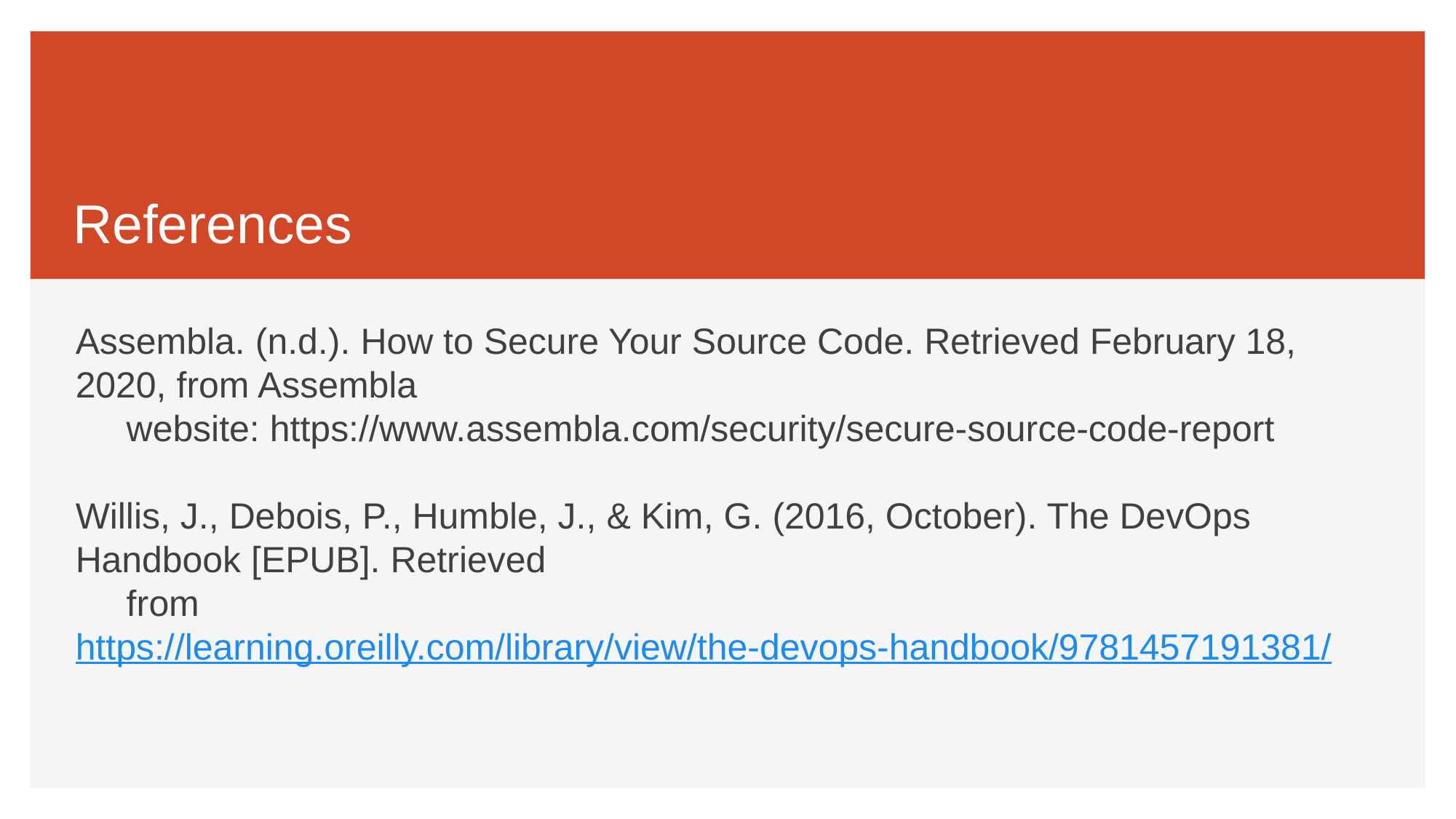

# References
Assembla. (n.d.). How to Secure Your Source Code. Retrieved February 18, 2020, from Assembla
     website: https://www.assembla.com/security/secure-source-code-report

Willis, J., Debois, P., Humble, J., & Kim, G. (2016, October). The DevOps Handbook [EPUB]. Retrieved
     from https://learning.oreilly.com/library/view/the-devops-handbook/9781457191381/